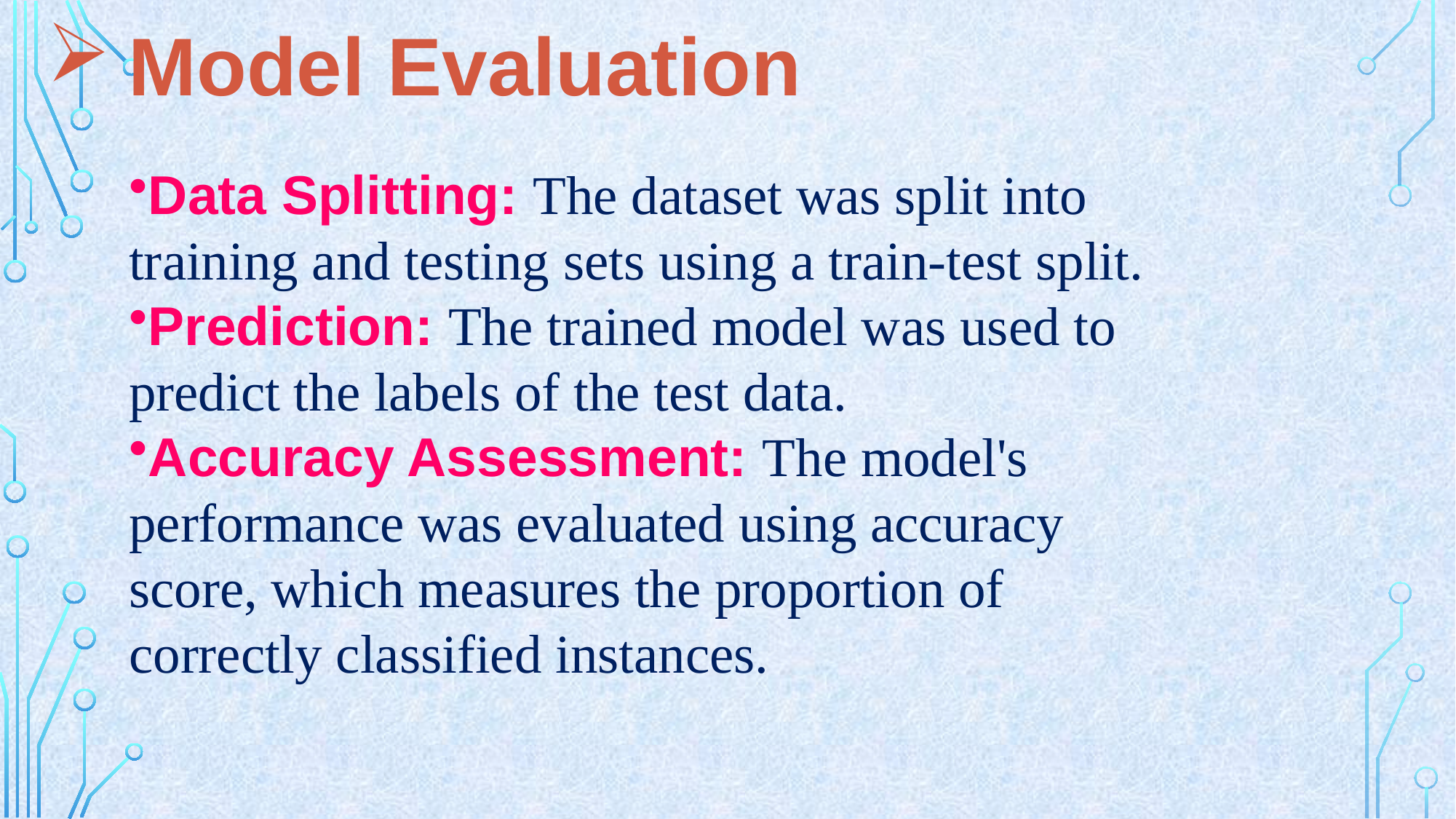

Model Evaluation
Data Splitting: The dataset was split into training and testing sets using a train-test split.
Prediction: The trained model was used to predict the labels of the test data.
Accuracy Assessment: The model's performance was evaluated using accuracy score, which measures the proportion of correctly classified instances.